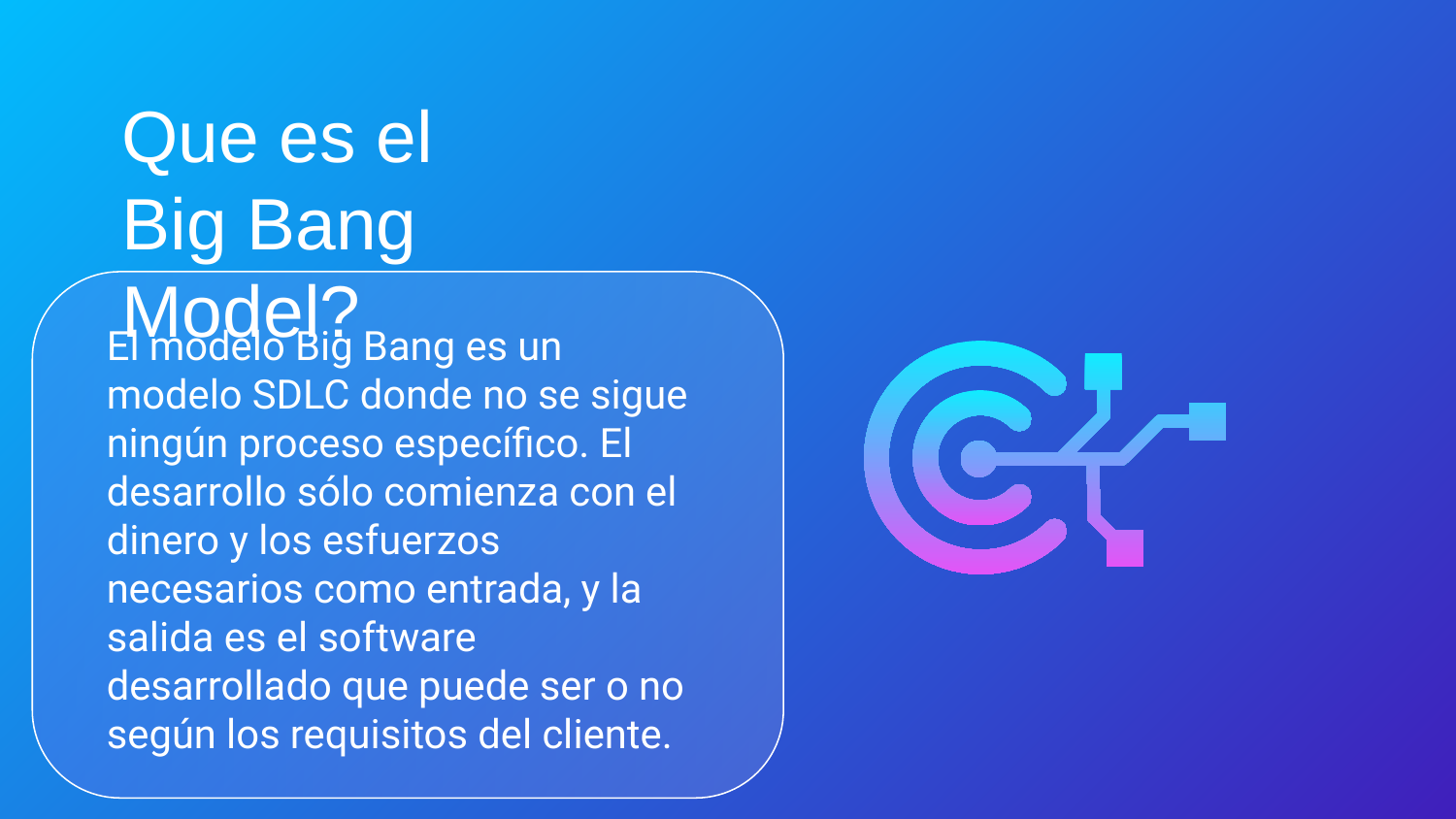

# Que es el Big Bang Model?

El modelo Big Bang es un modelo SDLC donde no se sigue ningún proceso específico. El desarrollo sólo comienza con el dinero y los esfuerzos necesarios como entrada, y la salida es el software desarrollado que puede ser o no según los requisitos del cliente.